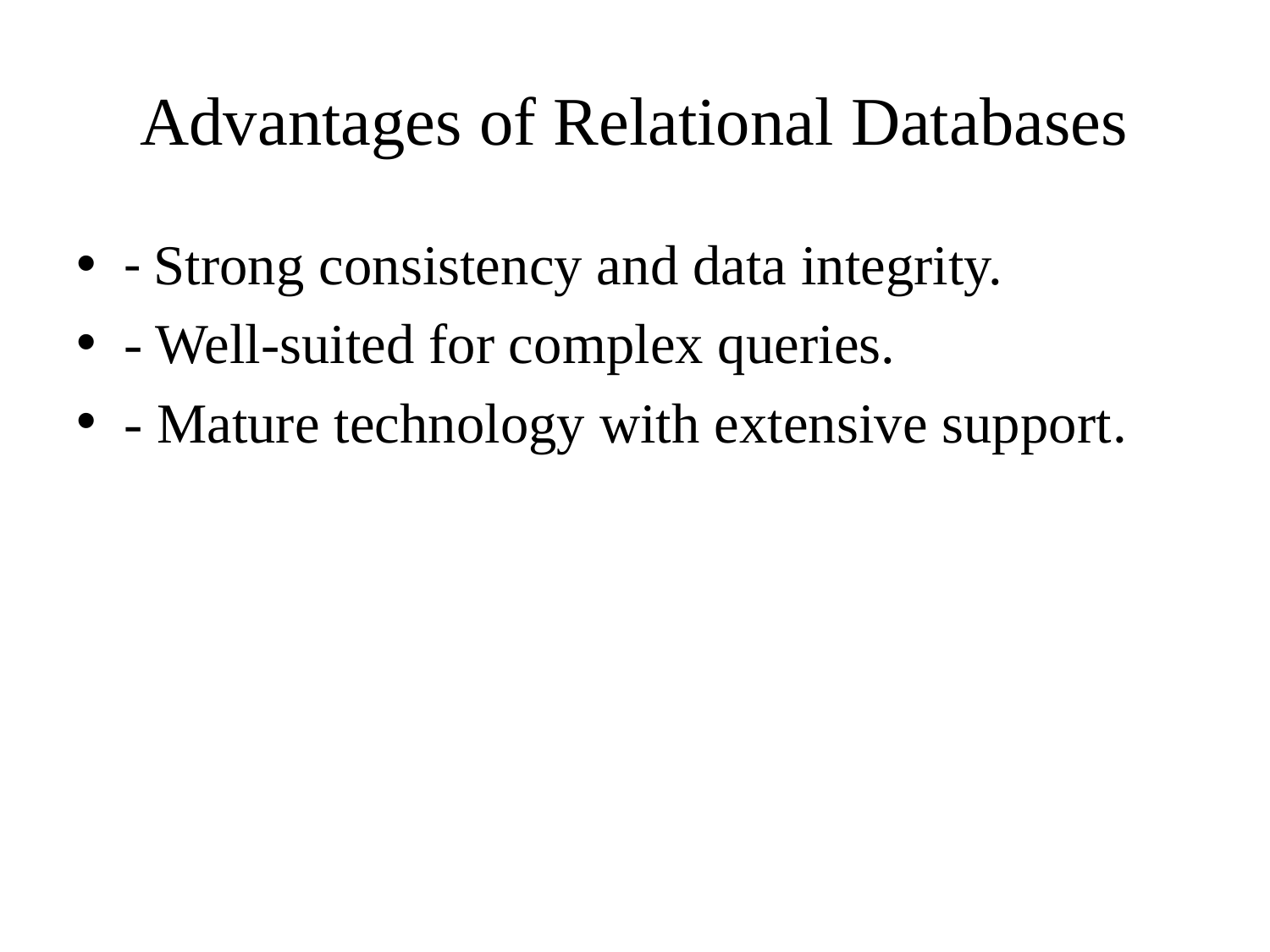

# Advantages of Relational Databases
- Strong consistency and data integrity.
- Well-suited for complex queries.
- Mature technology with extensive support.